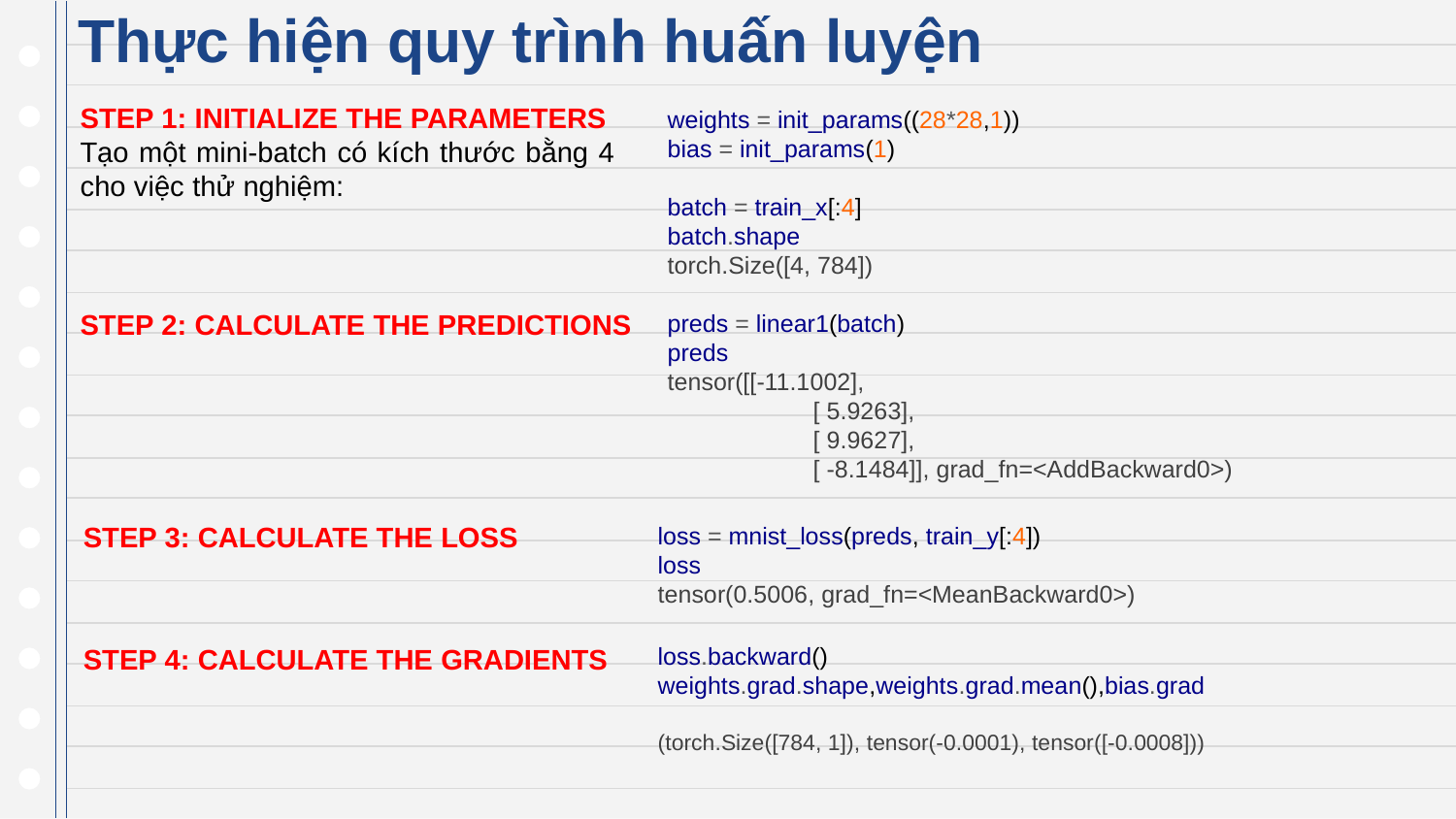

# Thực hiện quy trình huấn luyện
STEP 1: INITIALIZE THE PARAMETERS
Tạo một mini-batch có kích thước bằng 4 cho việc thử nghiệm:

weights = init_params((28*28,1))
bias = init_params(1)
batch = train_x[:4]
batch.shape
torch.Size([4, 784])
STEP 2: CALCULATE THE PREDICTIONS
preds = linear1(batch)
preds
tensor([[-11.1002],
	[ 5.9263],
	[ 9.9627],
	[ -8.1484]], grad_fn=<AddBackward0>)
STEP 3: CALCULATE THE LOSS
loss = mnist_loss(preds, train_y[:4])
loss
tensor(0.5006, grad_fn=<MeanBackward0>)
STEP 4: CALCULATE THE GRADIENTS
loss.backward()
weights.grad.shape,weights.grad.mean(),bias.grad
(torch.Size([784, 1]), tensor(-0.0001), tensor([-0.0008]))